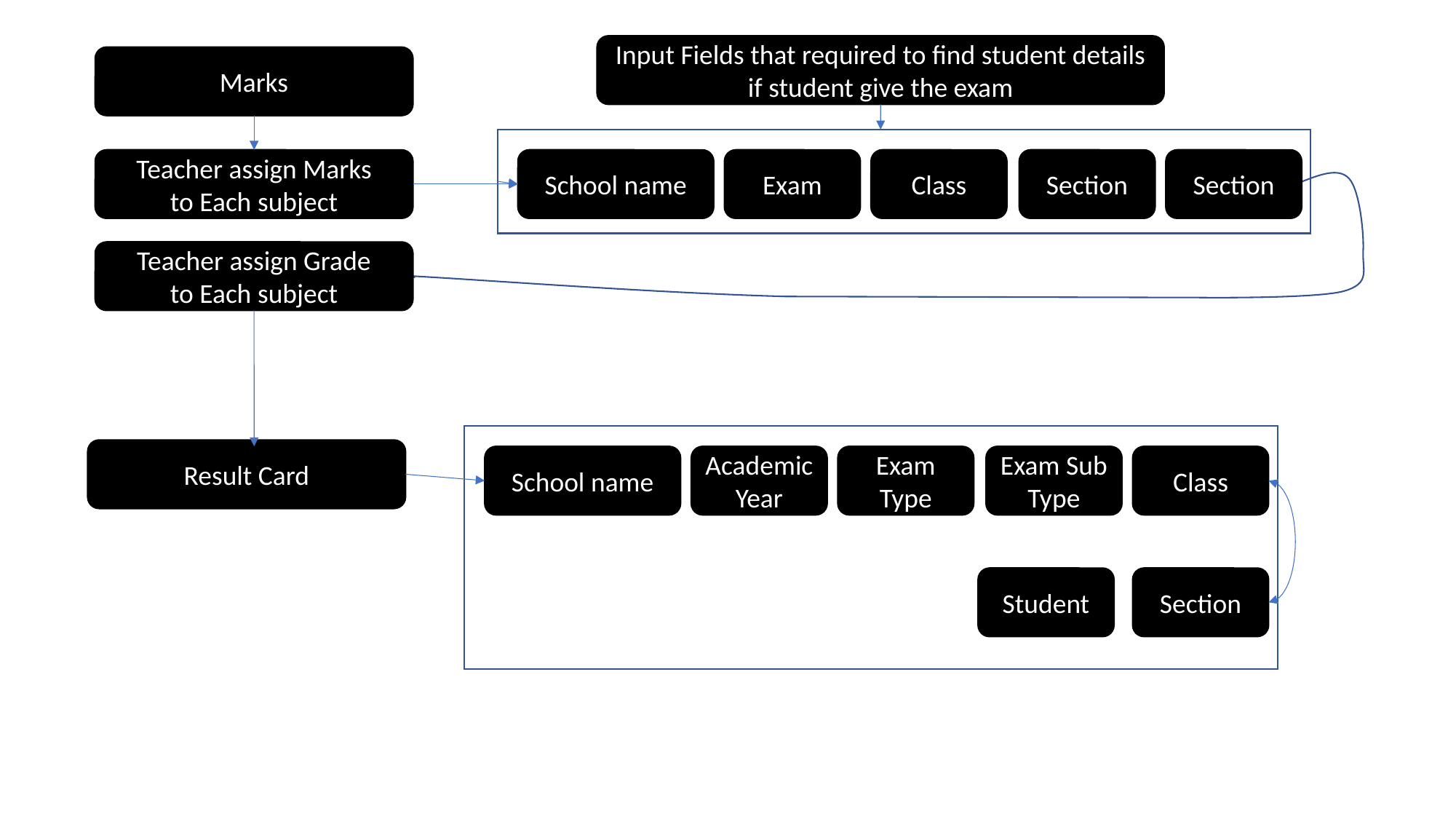

Input Fields that required to find student details if student give the exam
Marks

Class
Section
Section
Teacher assign Marks
to Each subject
School name
Exam

Teacher assign Grade
to Each subject

Result Card
Exam Type
Exam Sub Type
Class
School name
Academic Year
Student
Section